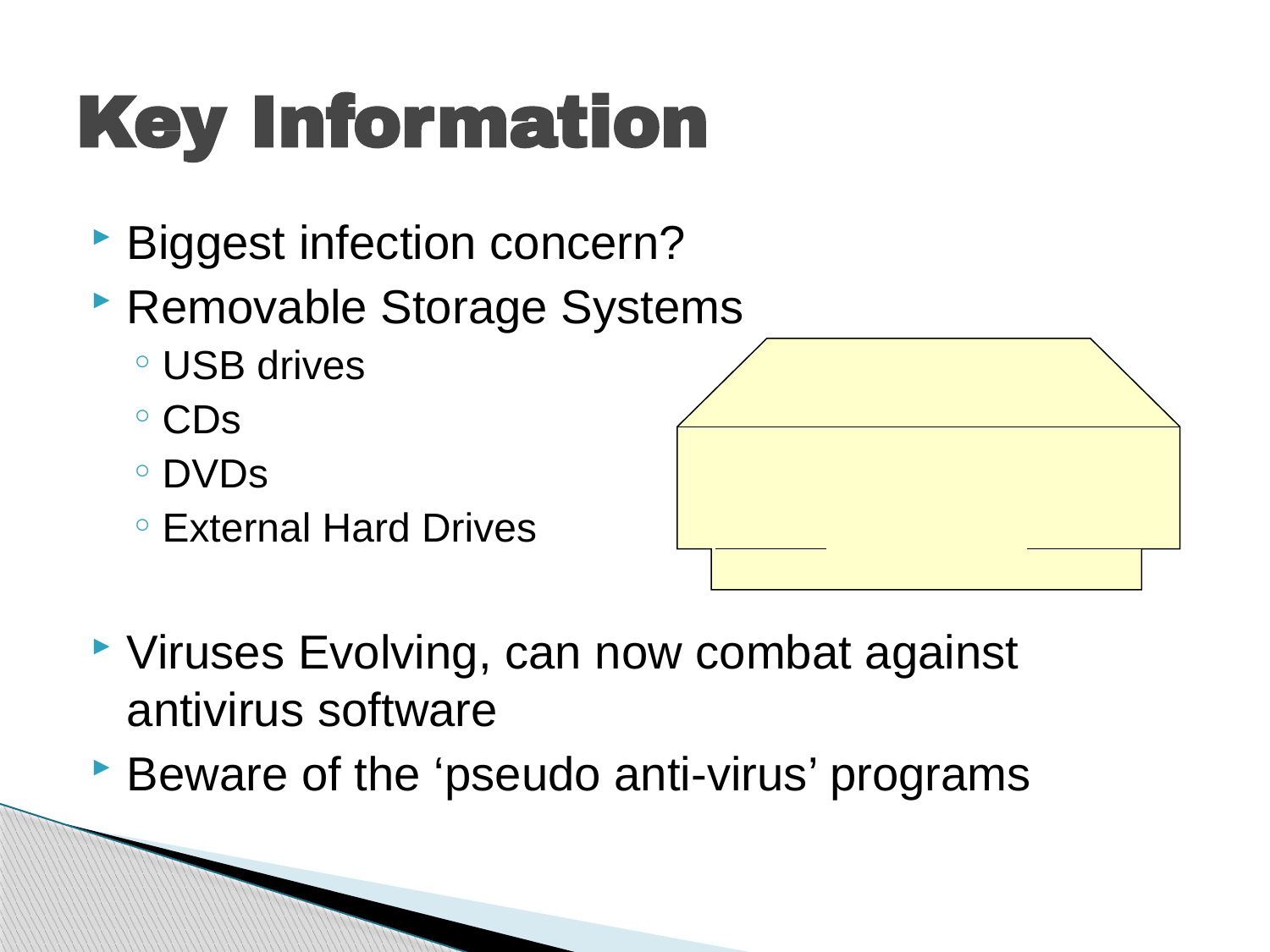

# Key Information
Biggest infection concern?
Removable Storage Systems
USB drives
CDs
DVDs
External Hard Drives

Viruses Evolving, can now combat against antivirus software
Beware of the ‘pseudo anti-virus’ programs